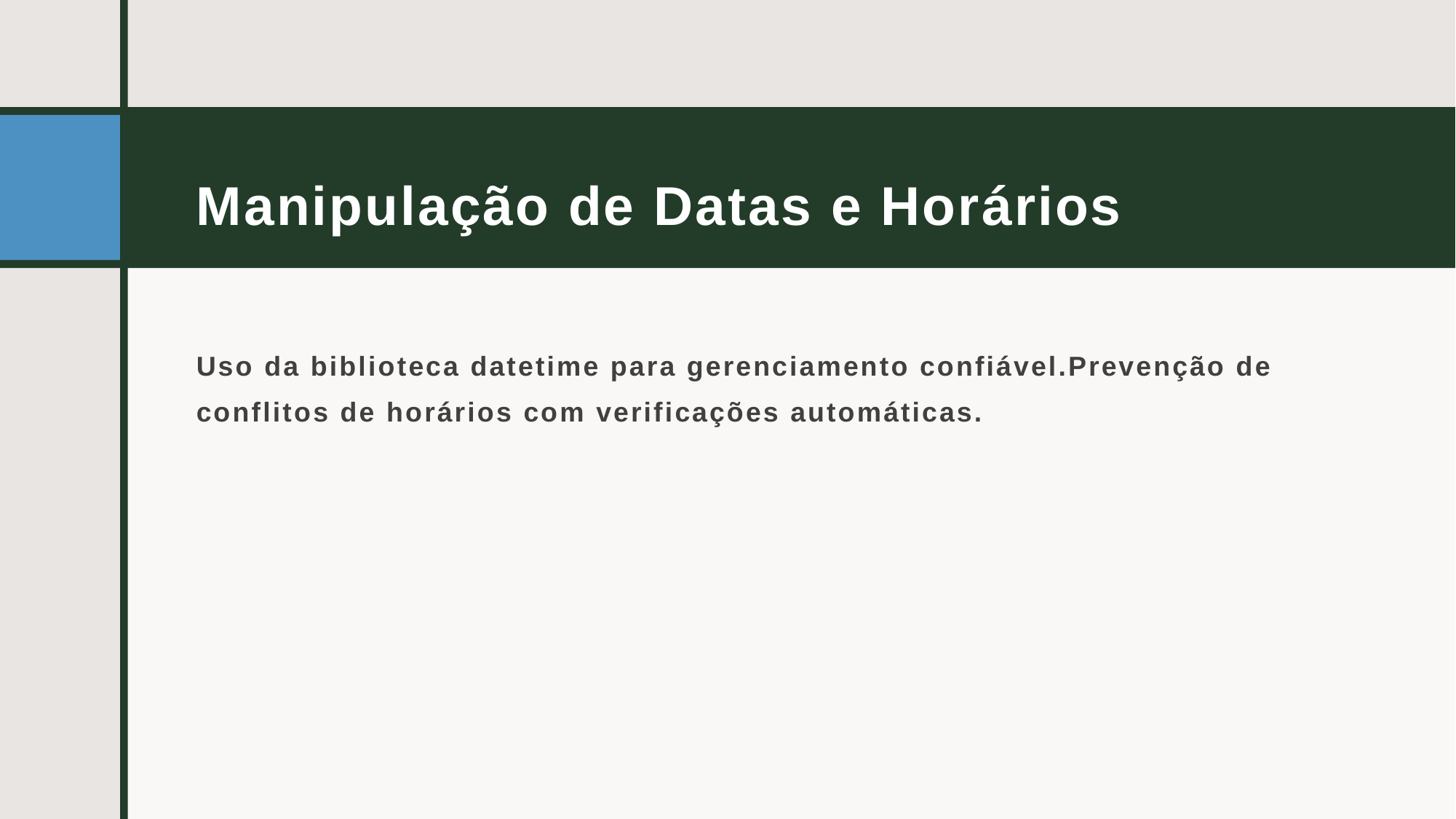

# Manipulação de Datas e Horários

Uso da biblioteca datetime para gerenciamento confiável.Prevenção de conflitos de horários com verificações automáticas.